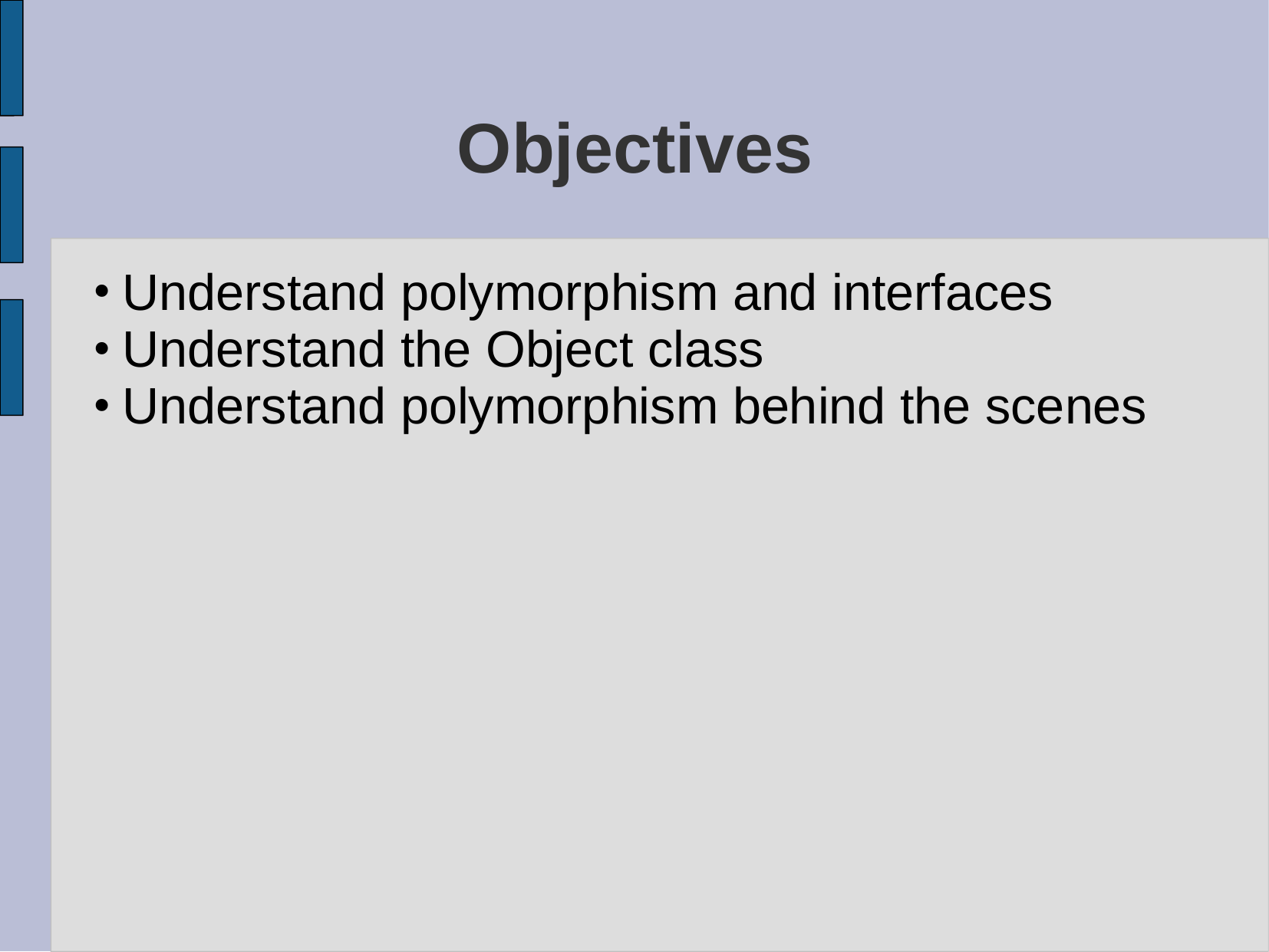

# Objectives
Understand polymorphism and interfaces
Understand the Object class
Understand polymorphism behind the scenes